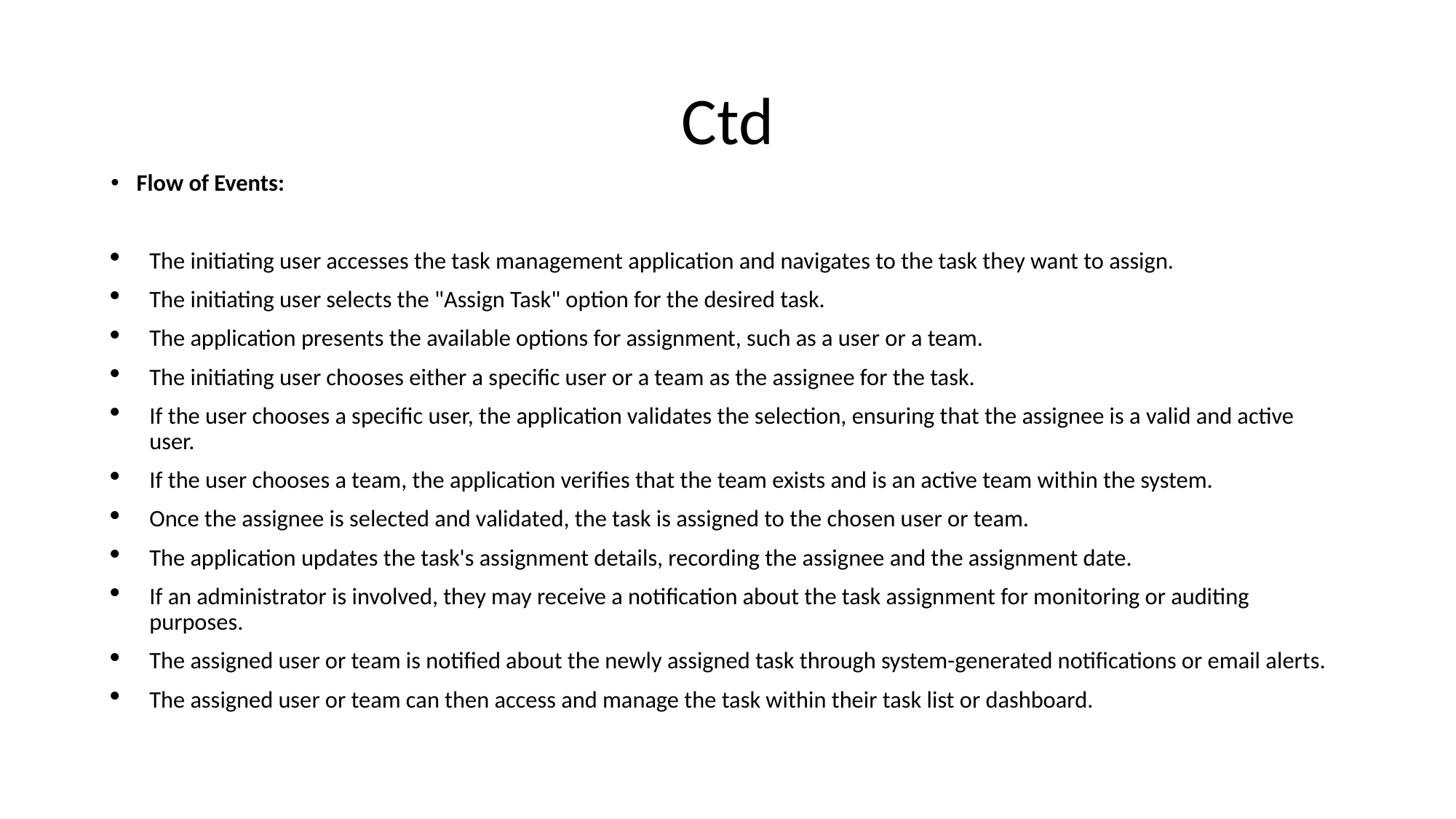

# Ctd
Flow of Events:

The initiating user accesses the task management application and navigates to the task they want to assign.
The initiating user selects the "Assign Task" option for the desired task.
The application presents the available options for assignment, such as a user or a team.
The initiating user chooses either a specific user or a team as the assignee for the task.
If the user chooses a specific user, the application validates the selection, ensuring that the assignee is a valid and active user.
If the user chooses a team, the application verifies that the team exists and is an active team within the system.
Once the assignee is selected and validated, the task is assigned to the chosen user or team.
The application updates the task's assignment details, recording the assignee and the assignment date.
If an administrator is involved, they may receive a notification about the task assignment for monitoring or auditing purposes.
The assigned user or team is notified about the newly assigned task through system-generated notifications or email alerts.
The assigned user or team can then access and manage the task within their task list or dashboard.